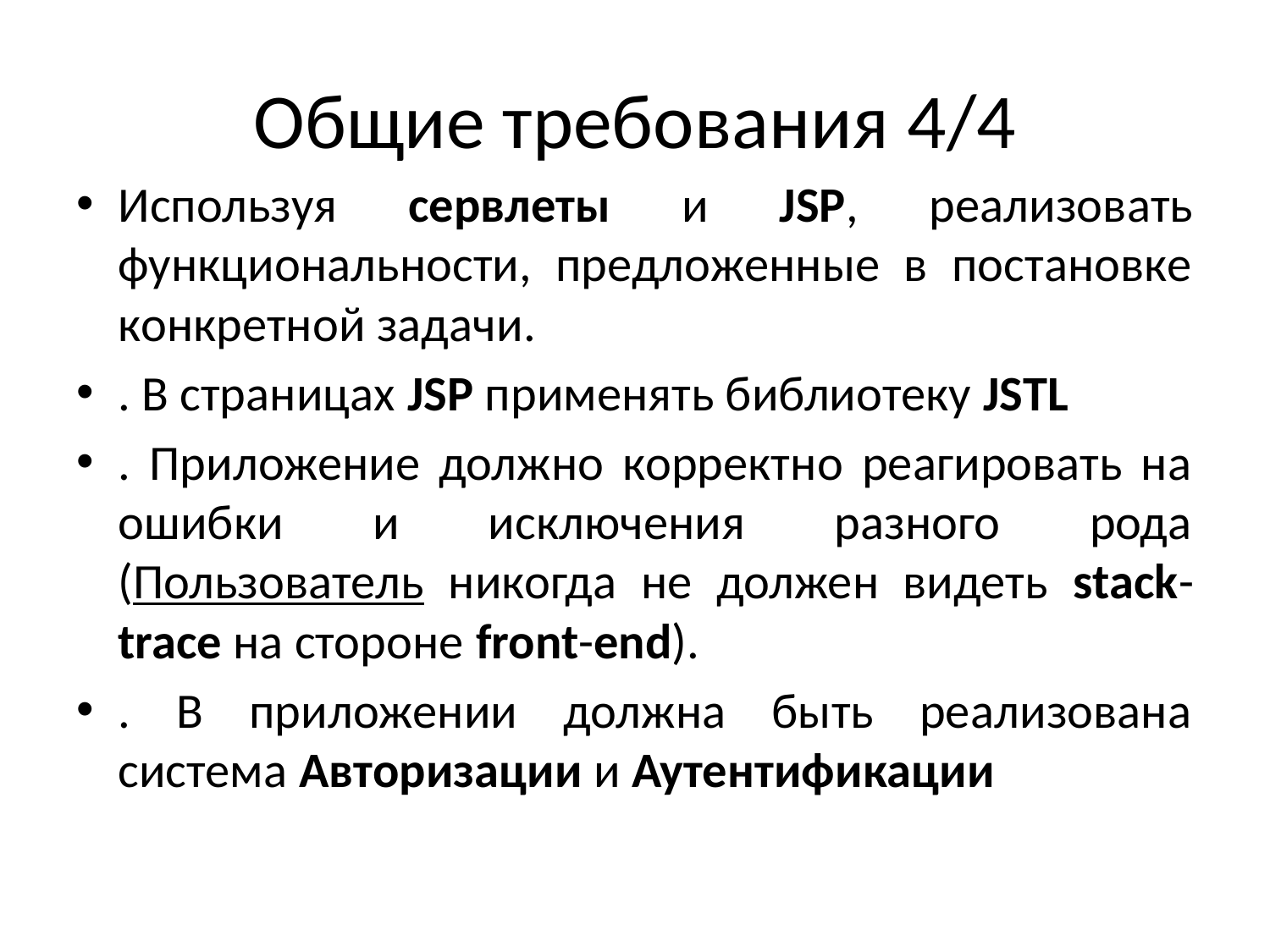

# Общие требования 4/4
Используя сервлеты и JSP, реализовать функциональности, предложенные в постановке конкретной задачи.
. В страницах JSP применять библиотеку JSTL
. Приложение должно корректно реагировать на ошибки и исключения разного рода (Пользователь никогда не должен видеть stack-trace на стороне front-end).
. В приложении должна быть реализована система Авторизации и Аутентификации